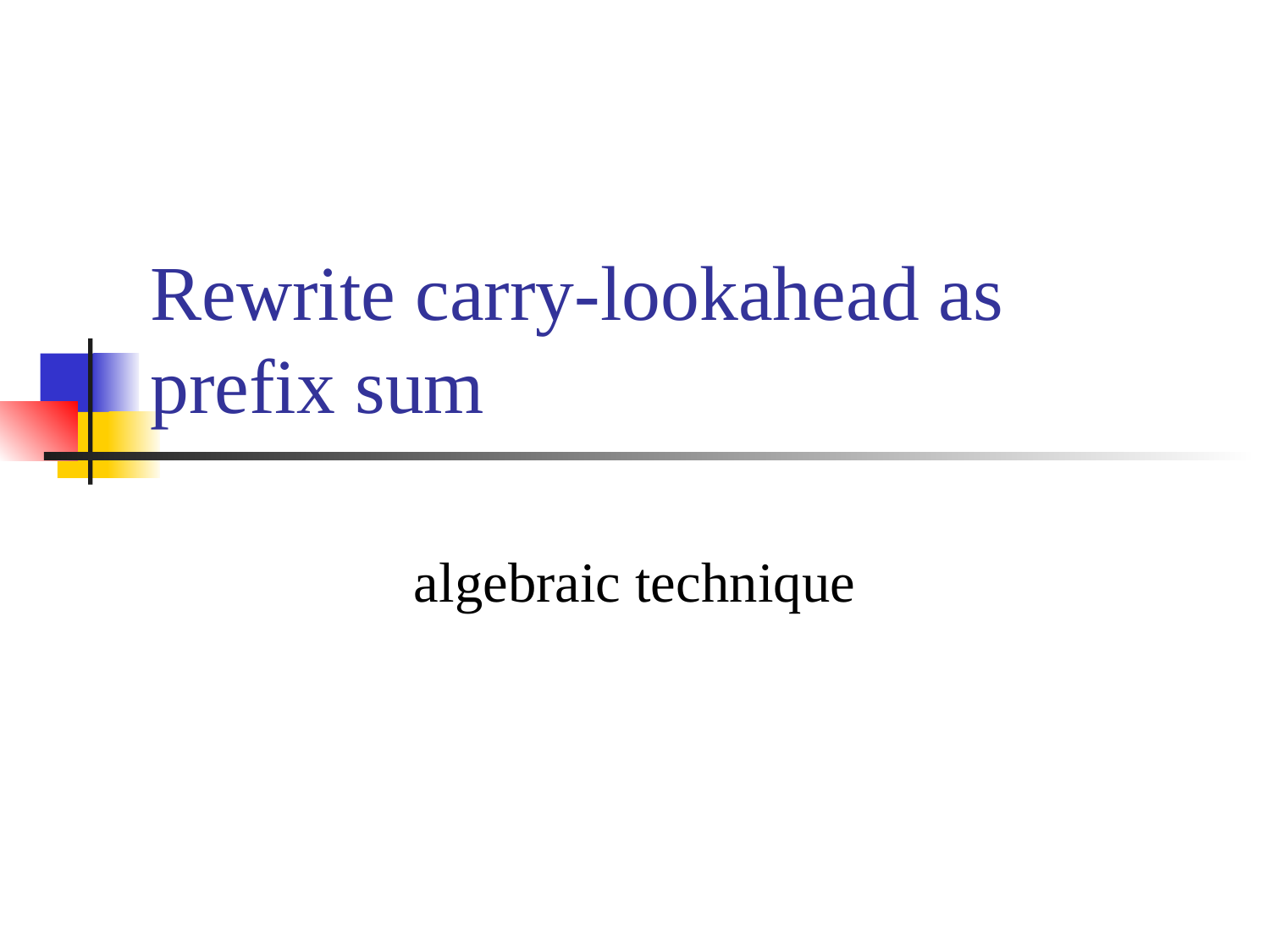

# Rewrite carry-lookahead as prefix sum
algebraic technique